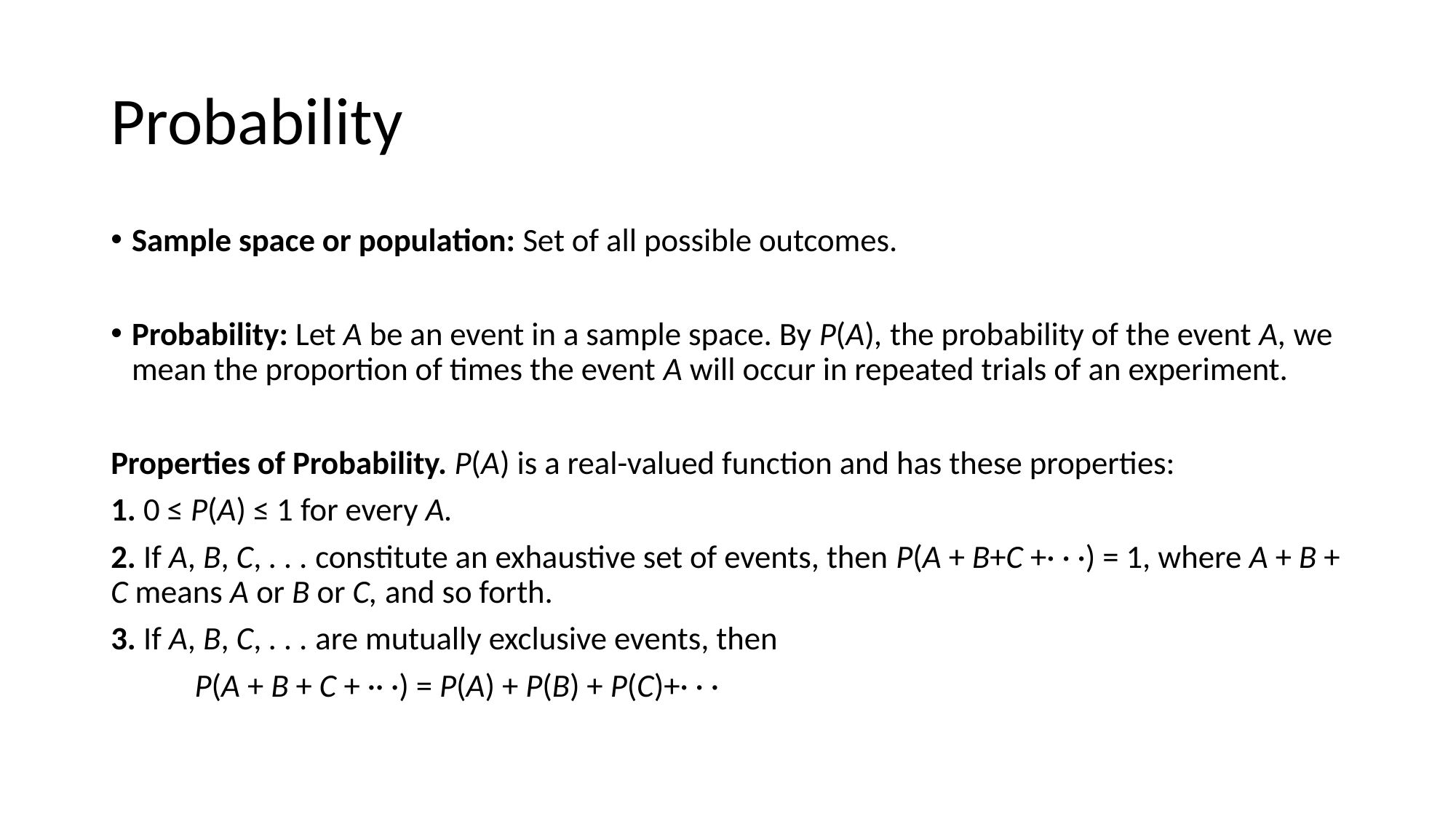

Probability
Sample space or population: Set of all possible outcomes.

Probability: Let A be an event in a sample space. By P(A), the probability of the event A, we mean the proportion of times the event A will occur in repeated trials of an experiment.

Properties of Probability. P(A) is a real-valued function and has these properties:
1. 0 ≤ P(A) ≤ 1 for every A.
2. If A, B, C, . . . constitute an exhaustive set of events, then P(A + B+C +· · ·) = 1, where A + B + C means A or B or C, and so forth.
3. If A, B, C, . . . are mutually exclusive events, then
	P(A + B + C + ·· ·) = P(A) + P(B) + P(C)+· · ·